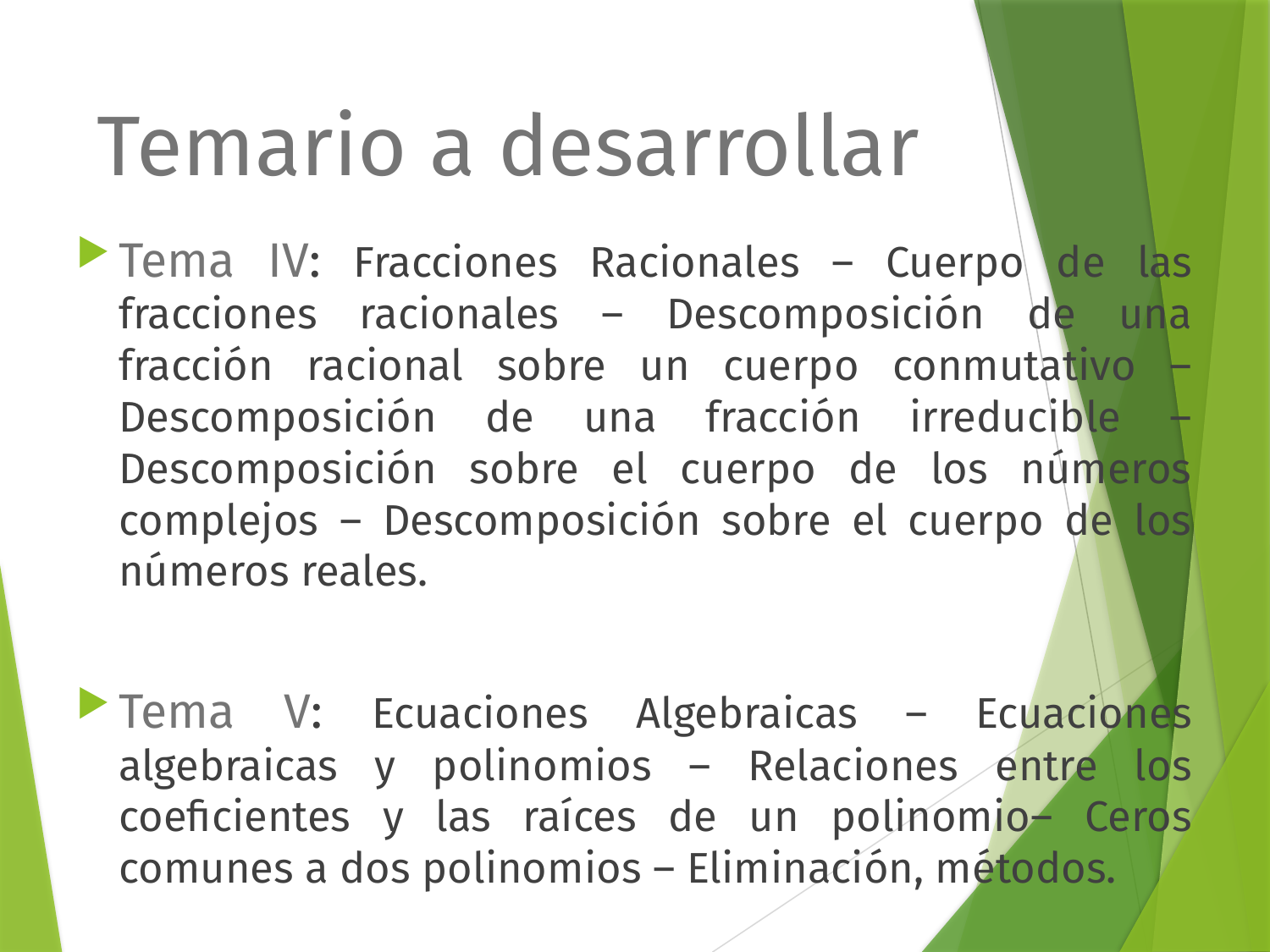

# Temario a desarrollar
Tema IV: Fracciones Racionales – Cuerpo de las fracciones racionales – Descomposición de una fracción racional sobre un cuerpo conmutativo – Descomposición de una fracción irreducible – Descomposición sobre el cuerpo de los números complejos – Descomposición sobre el cuerpo de los números reales.

Tema V: Ecuaciones Algebraicas – Ecuaciones algebraicas y polinomios – Relaciones entre los coeficientes y las raíces de un polinomio– Ceros comunes a dos polinomios – Eliminación, métodos.